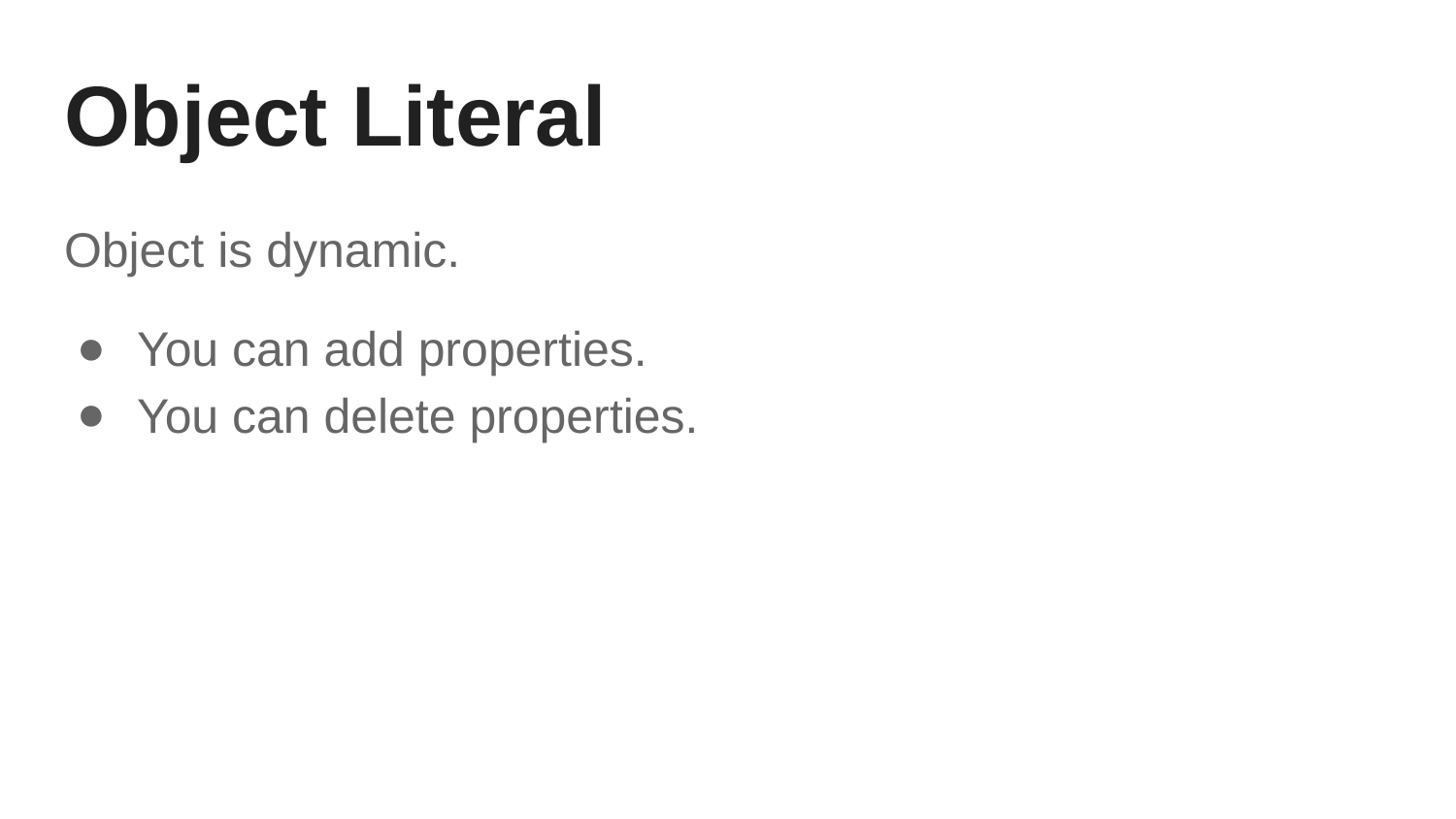

# Object Literal
Object is dynamic.
You can add properties.
You can delete properties.